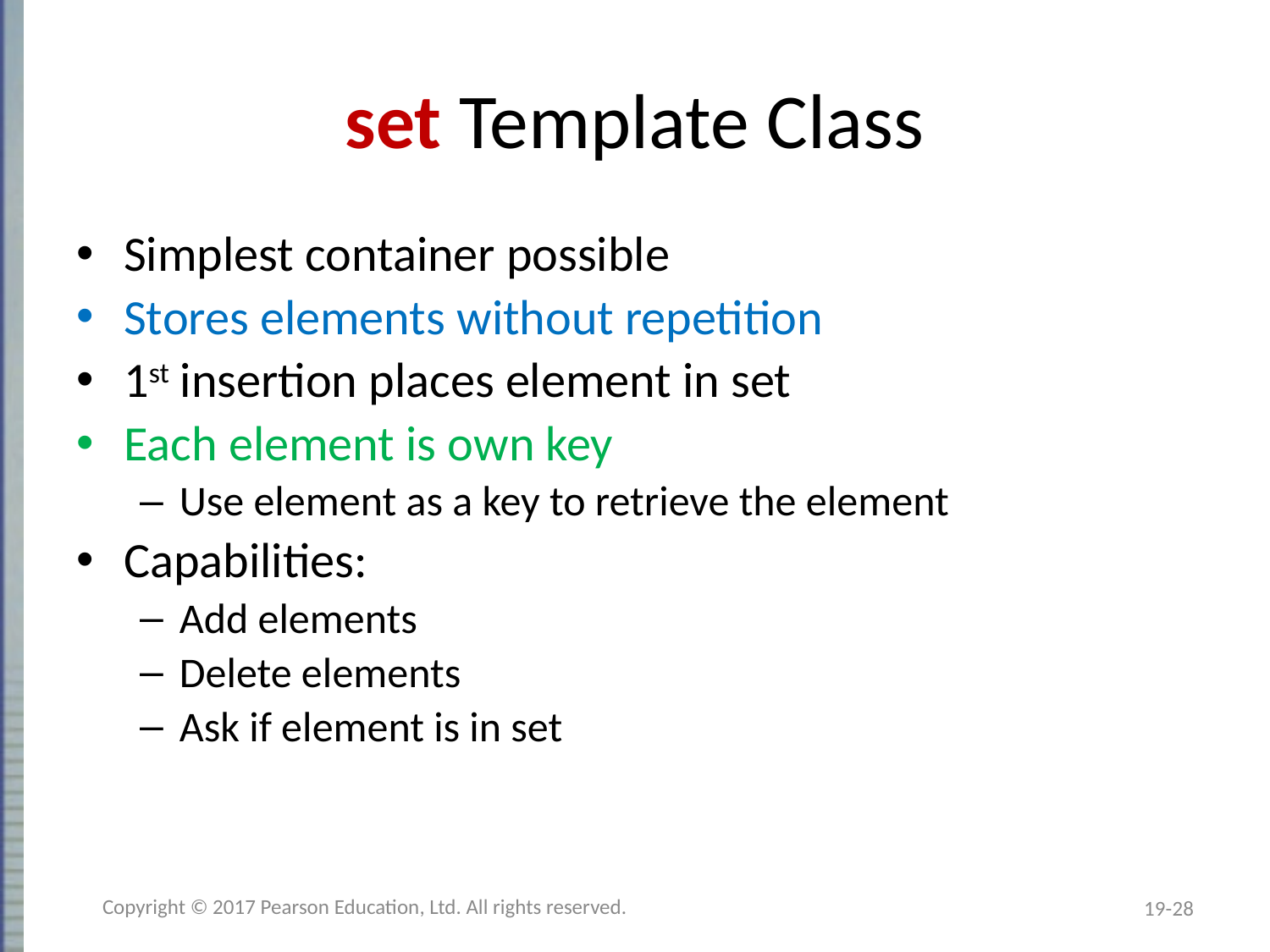

# set Template Class
Simplest container possible
Stores elements without repetition
1st insertion places element in set
Each element is own key
Use element as a key to retrieve the element
Capabilities:
Add elements
Delete elements
Ask if element is in set
Copyright © 2017 Pearson Education, Ltd. All rights reserved.
19-28